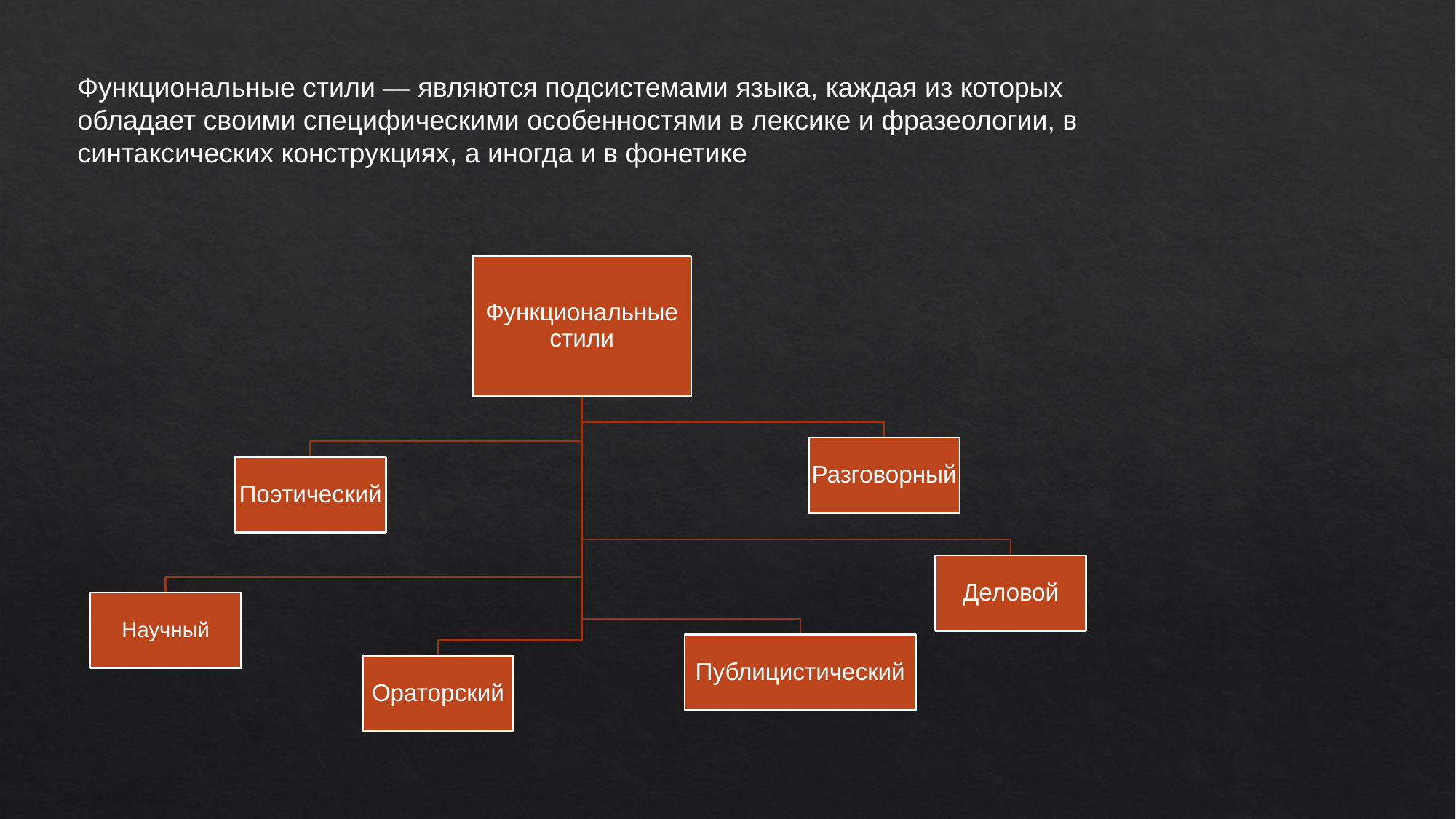

Функциональные стили — являются подсистемами языка, каждая из которых обладает своими специфическими особенностями в лексике и фразеологии, в синтаксических конструкциях, а иногда и в фонетике
Функциональные стили
Научный
Поэтический
Ораторский
Публицистический
Разговорный
Деловой